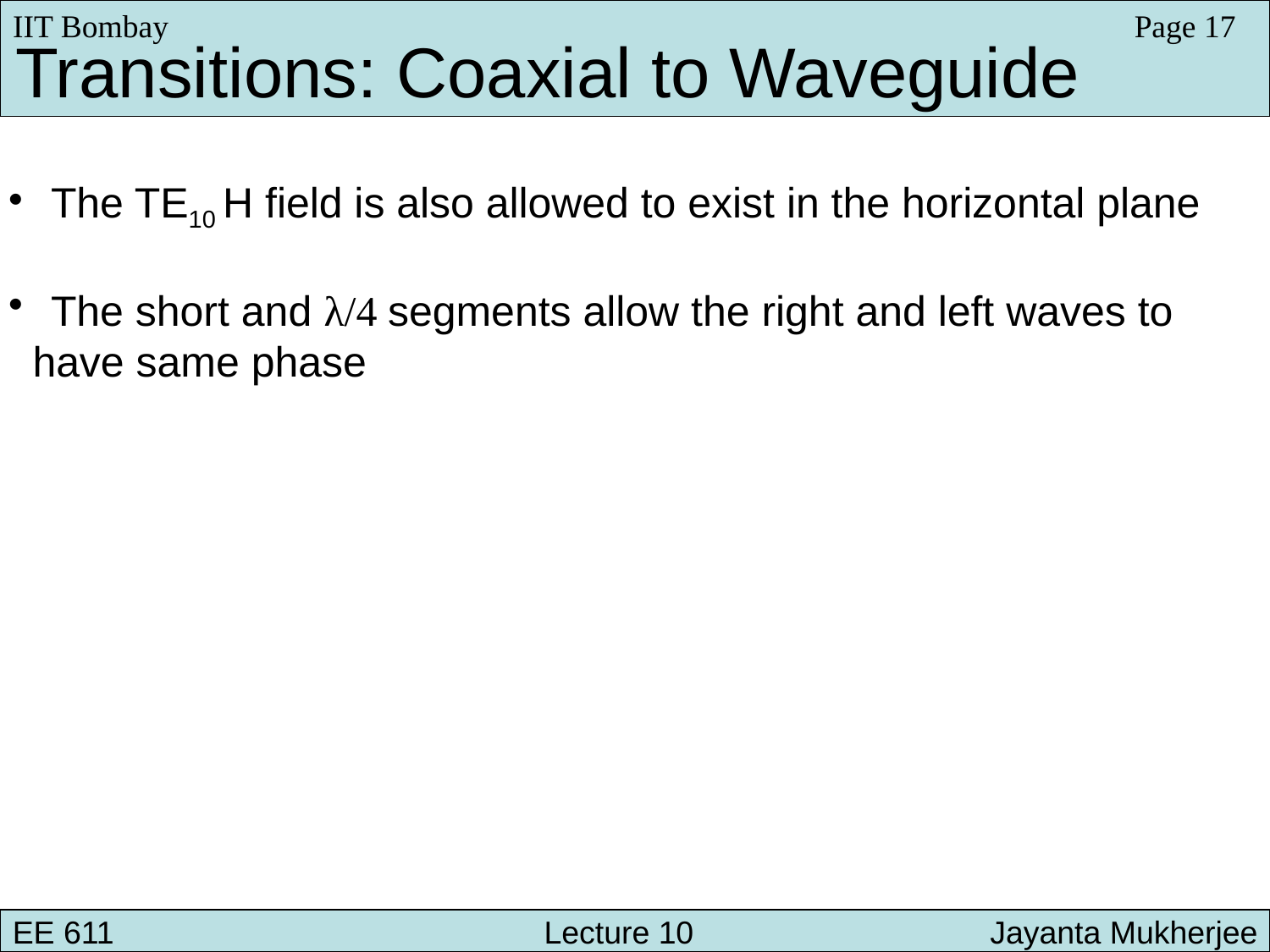

IIT Bombay
Page 17
Transitions: Coaxial to Waveguide
 The TE10 H field is also allowed to exist in the horizontal plane

 The short and λ/4 segments allow the right and left waves to
  have same phase
EE 611 			                 Lecture 10       	    	          Jayanta Mukherjee